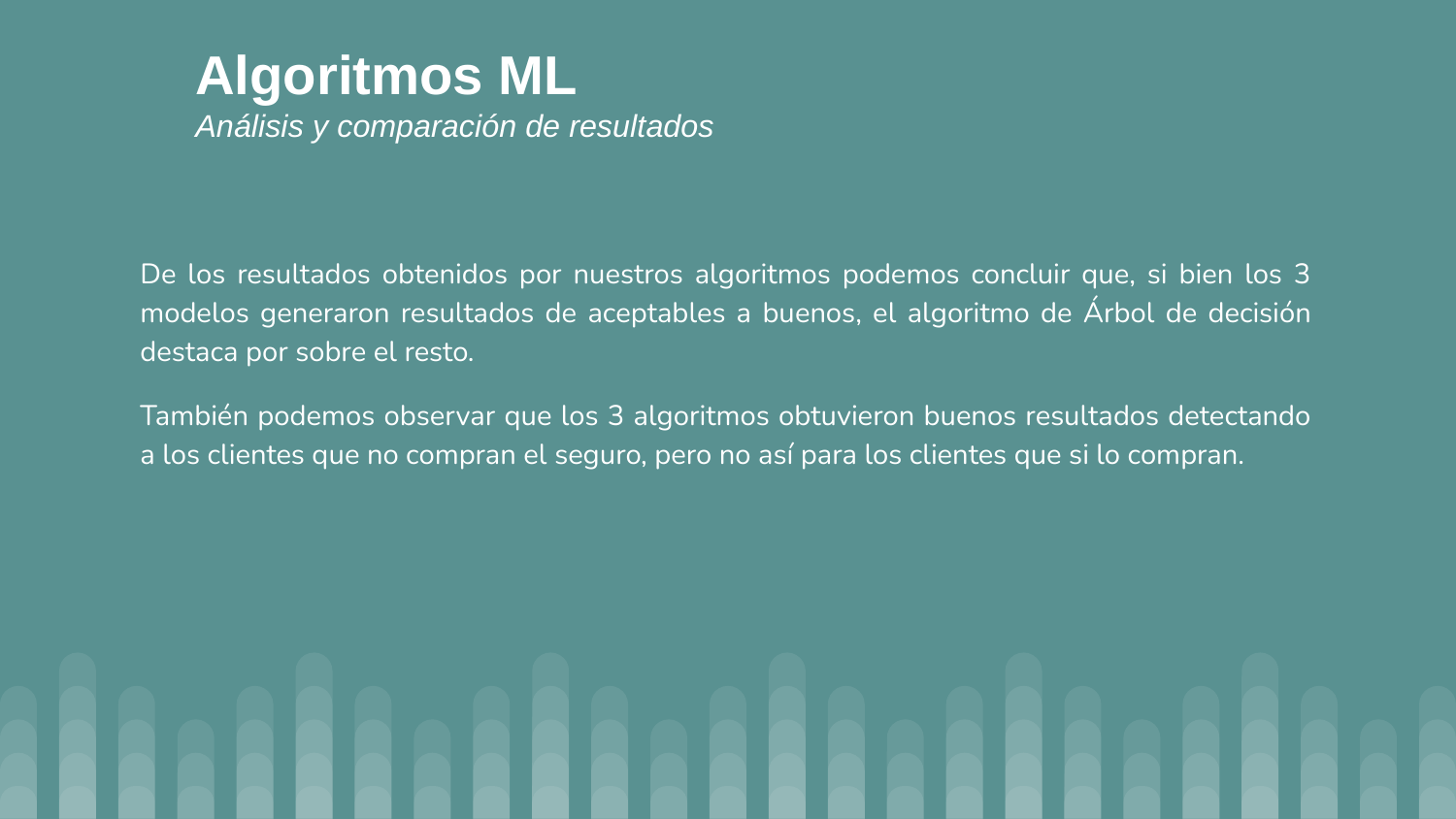

# Algoritmos ML
Análisis y comparación de resultados

De los resultados obtenidos por nuestros algoritmos podemos concluir que, si bien los 3 modelos generaron resultados de aceptables a buenos, el algoritmo de Árbol de decisión destaca por sobre el resto.
También podemos observar que los 3 algoritmos obtuvieron buenos resultados detectando a los clientes que no compran el seguro, pero no así para los clientes que si lo compran.